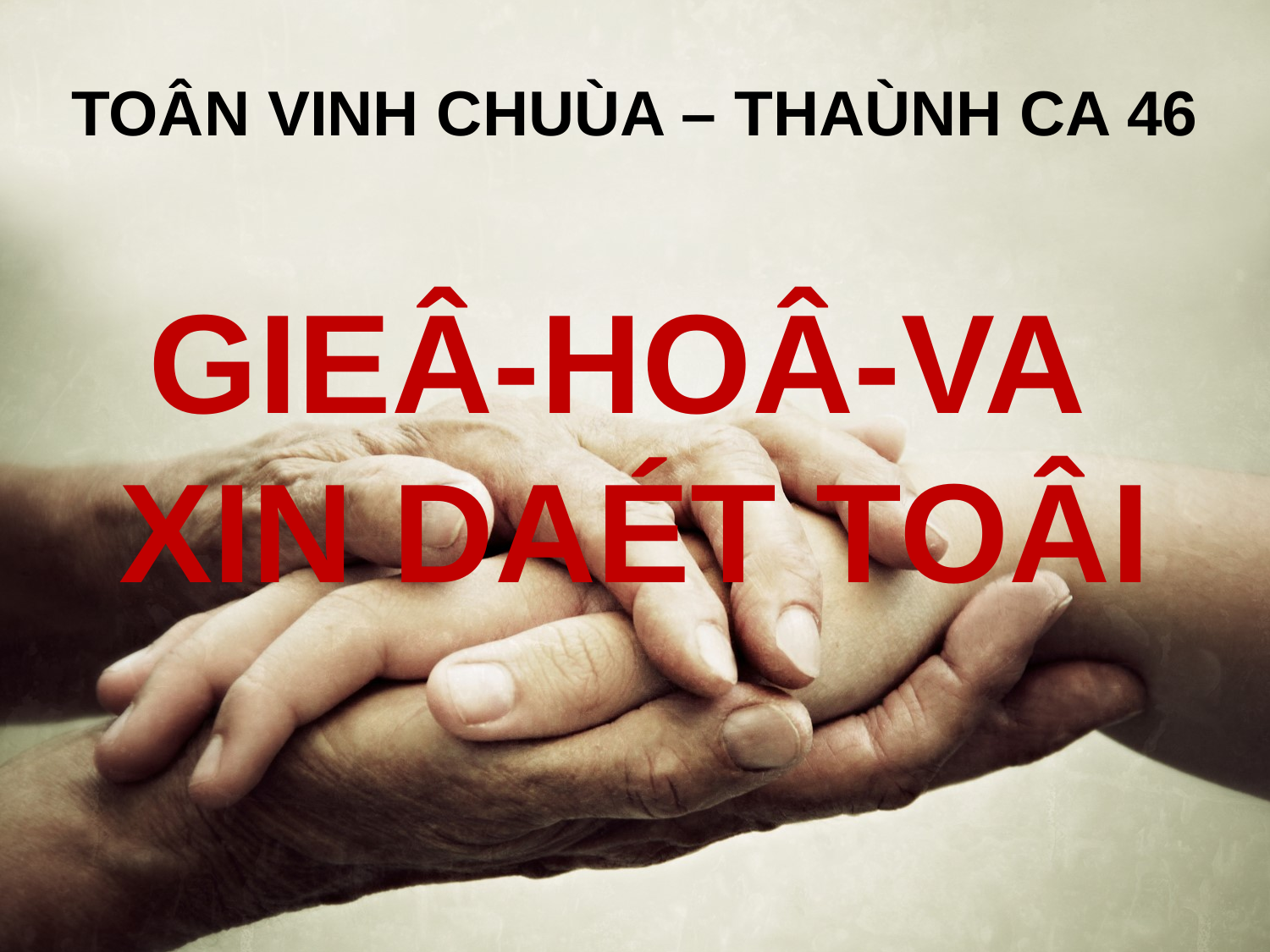

TOÂN VINH CHUÙA – THAÙNH CA 46
GIEÂ-HOÂ-VA
XIN DAÉT TOÂI